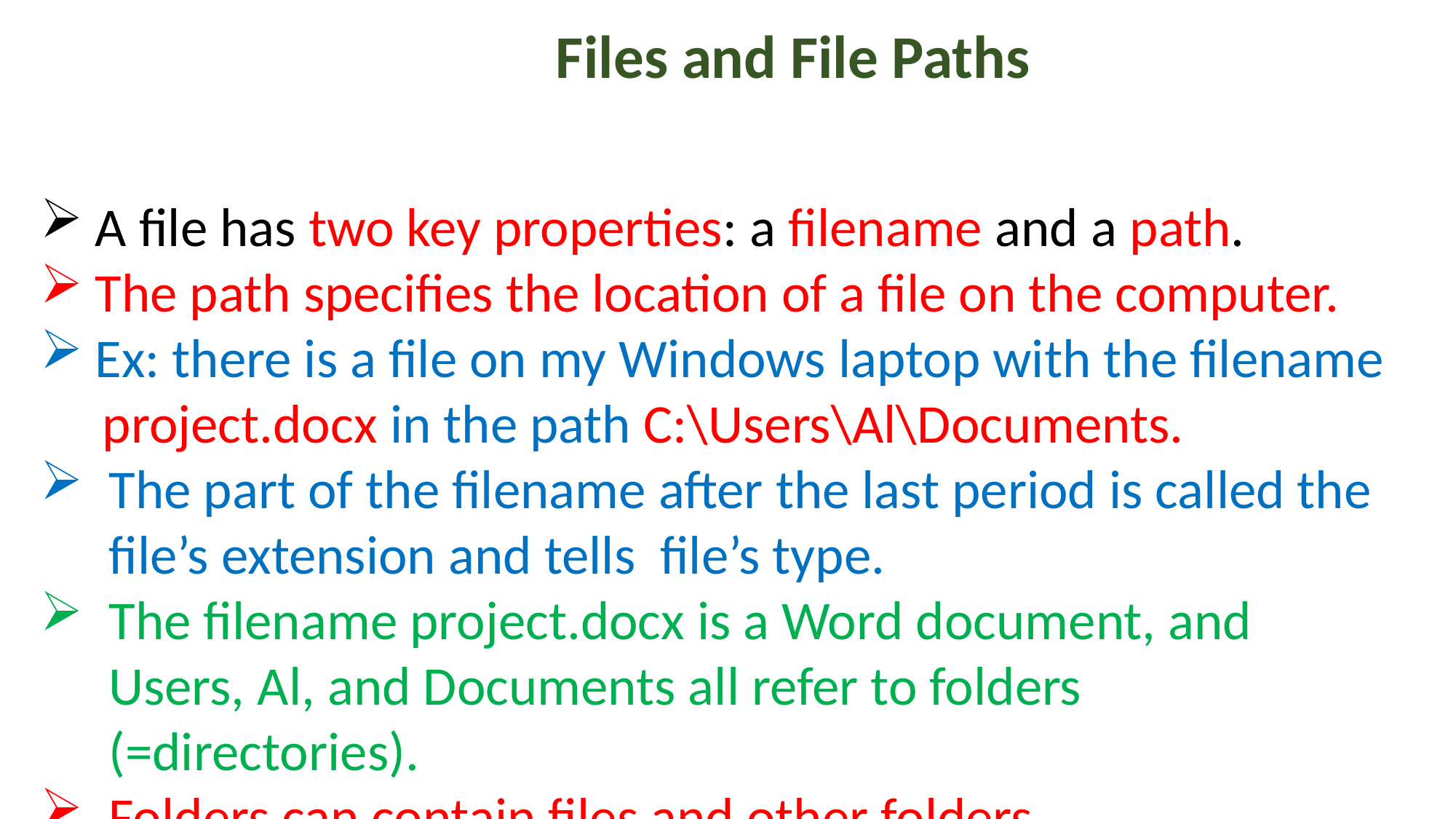

Files and File Paths
A file has two key properties: a filename and a path.
The path specifies the location of a file on the computer.
Ex: there is a file on my Windows laptop with the filename
     project.docx in the path C:\Users\Al\Documents.
The part of the filename after the last period is called the file’s extension and tells  file’s type.
The filename project.docx is a Word document, and Users, Al, and Documents all refer to folders (=directories).
Folders can contain files and other folders.